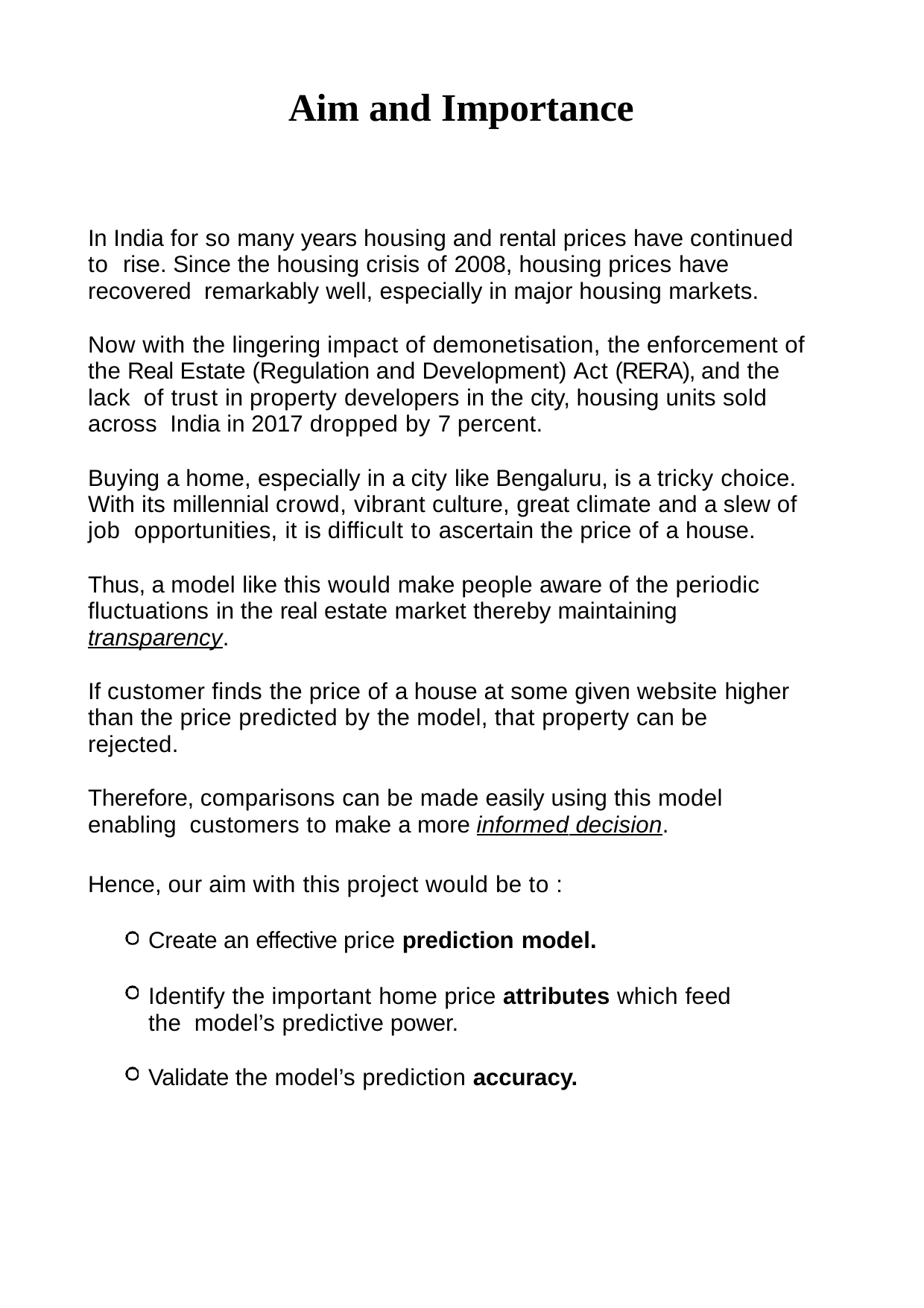

# Aim and Importance
In India for so many years housing and rental prices have continued to  rise. Since the housing crisis of 2008, housing prices have recovered  remarkably well, especially in major housing markets.

Now with the lingering impact of demonetisation, the enforcement of  the Real Estate (Regulation and Development) Act (RERA), and the lack  of trust in property developers in the city, housing units sold across  India in 2017 dropped by 7 percent.

Buying a home, especially in a city like Bengaluru, is a tricky choice.  With its millennial crowd, vibrant culture, great climate and a slew of job  opportunities, it is diﬃcult to ascertain the price of a house.

Thus, a model like this would make people aware of the periodic  fluctuations in the real estate market thereby maintaining transparency.

If customer finds the price of a house at some given website higher  than the price predicted by the model, that property can be rejected.

Therefore, comparisons can be made easily using this model enabling  customers to make a more informed decision.
Hence, our aim with this project would be to :

Create an eﬀective price prediction model.

Identify the important home price attributes which feed the  model’s predictive power.

Validate the model’s prediction accuracy.